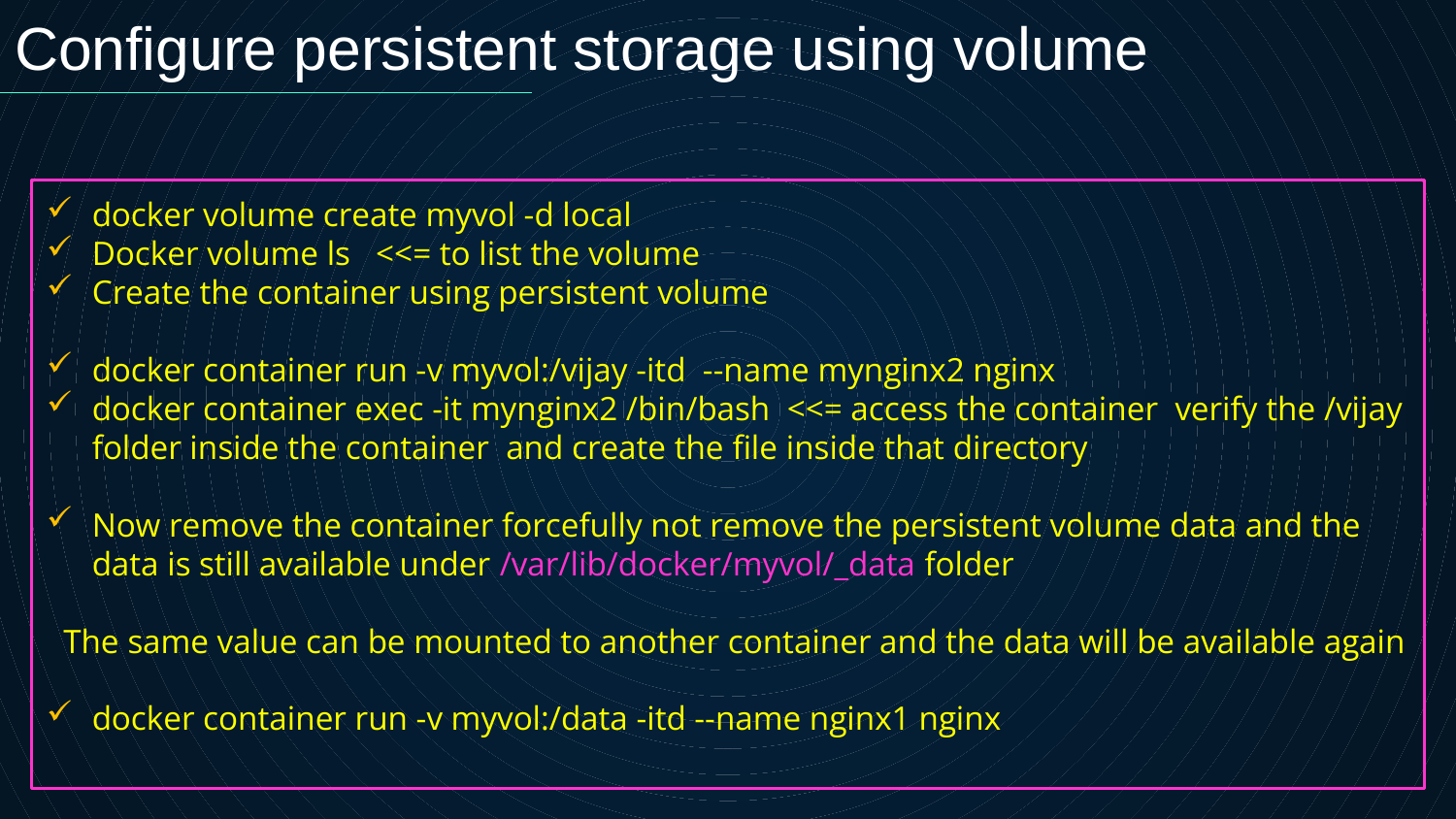

Configure persistent storage using volume
docker volume create myvol -d local
Docker volume ls   <<= to list the volume
Create the container using persistent volume

docker container run -v myvol:/vijay -itd  --name mynginx2 nginx
docker container exec -it mynginx2 /bin/bash  <<= access the container  verify the /vijay folder inside the container  and create the file inside that directory

Now remove the container forcefully not remove the persistent volume data and the data is still available under /var/lib/docker/myvol/_data folder

  The same value can be mounted to another container and the data will be available again

docker container run -v myvol:/data -itd --name nginx1 nginx